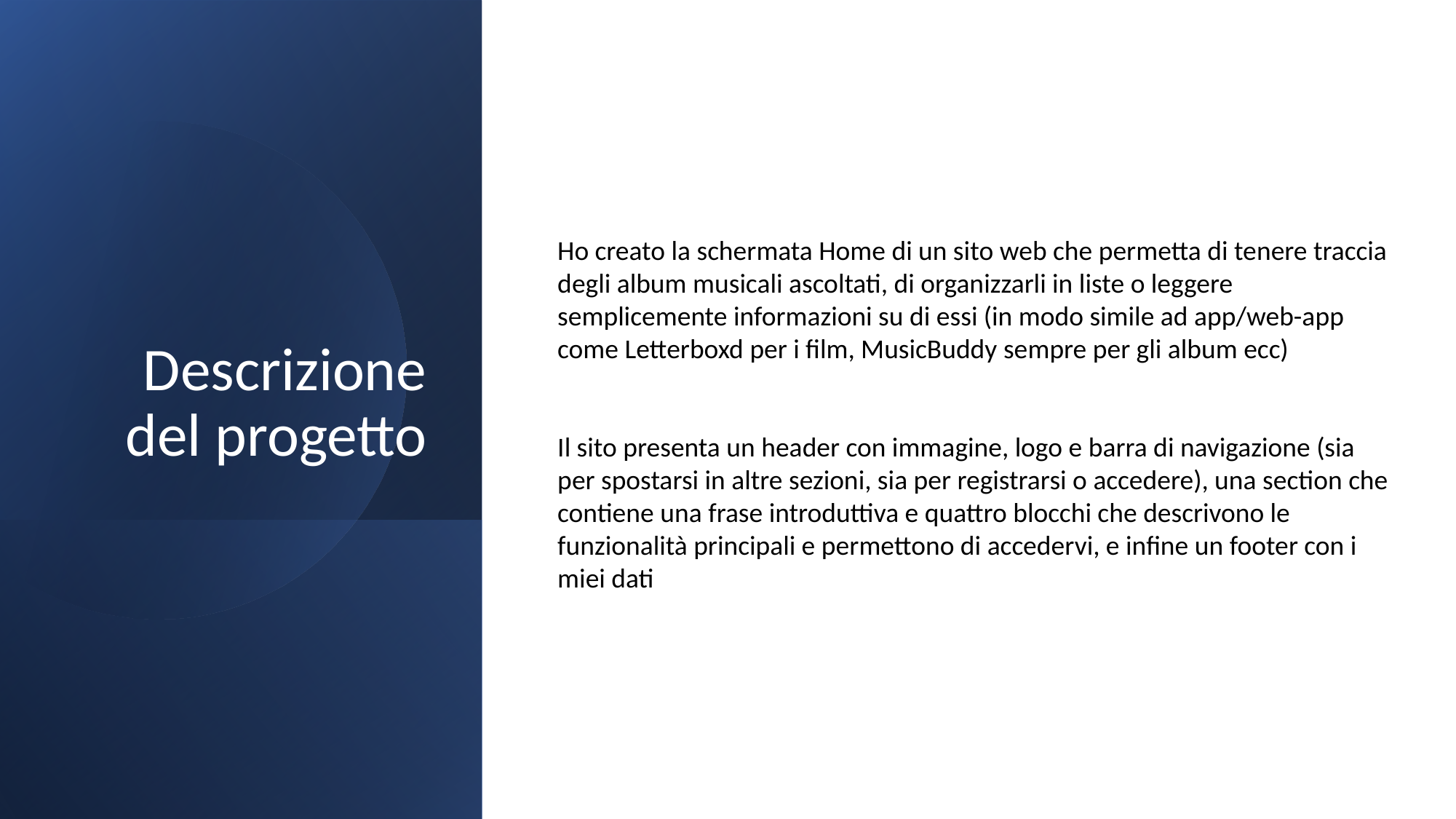

# Descrizione del progetto

Ho creato la schermata Home di un sito web che permetta di tenere traccia degli album musicali ascoltati, di organizzarli in liste o leggere semplicemente informazioni su di essi (in modo simile ad app/web-app come Letterboxd per i film, MusicBuddy sempre per gli album ecc)

Il sito presenta un header con immagine, logo e barra di navigazione (sia per spostarsi in altre sezioni, sia per registrarsi o accedere), una section che contiene una frase introduttiva e quattro blocchi che descrivono le funzionalità principali e permettono di accedervi, e infine un footer con i miei dati